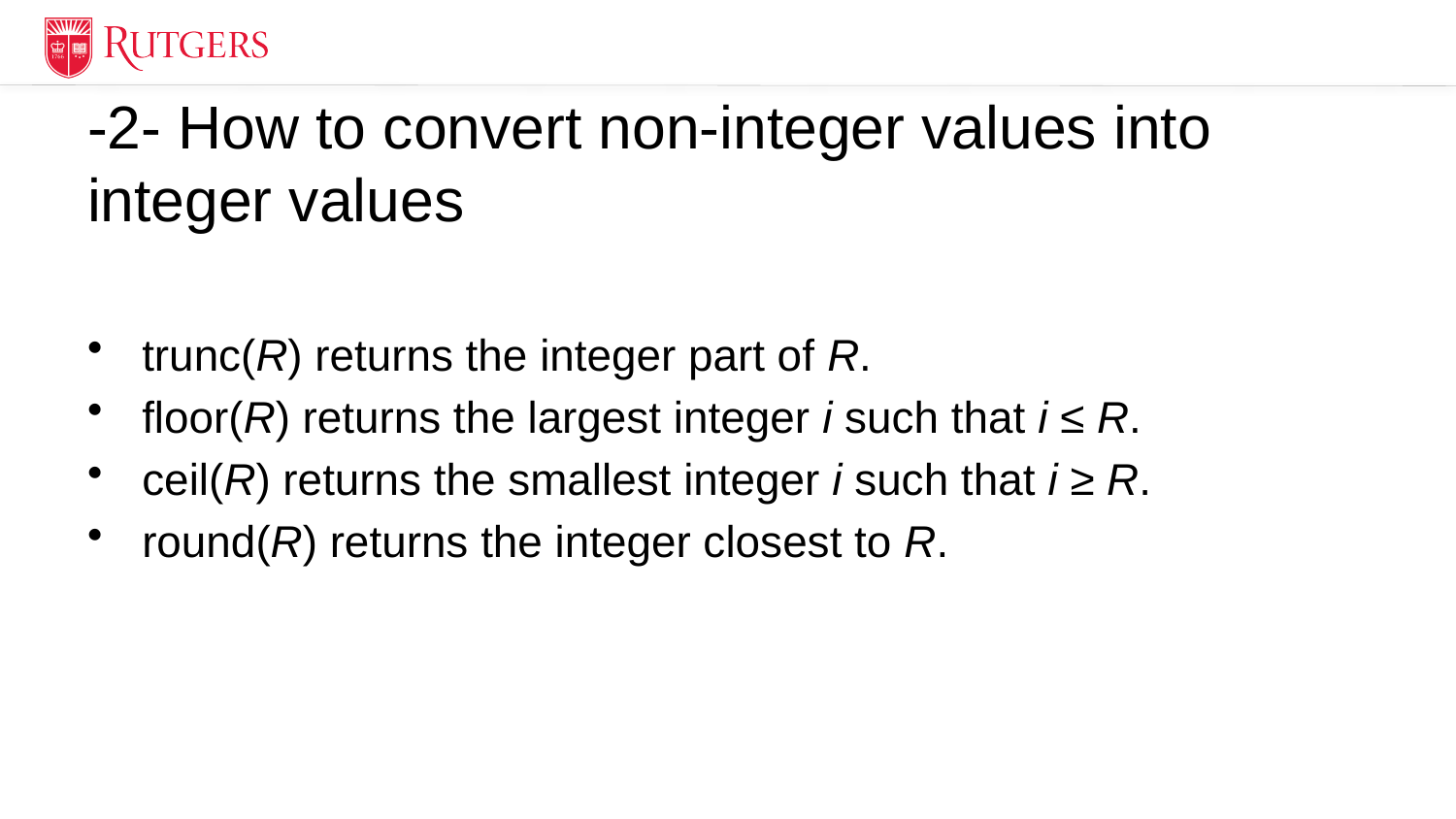

# -2- How to convert non-integer values into integer values

trunc(R) returns the integer part of R.
floor(R) returns the largest integer i such that i ≤ R.
ceil(R) returns the smallest integer i such that i ≥ R.
round(R) returns the integer closest to R.